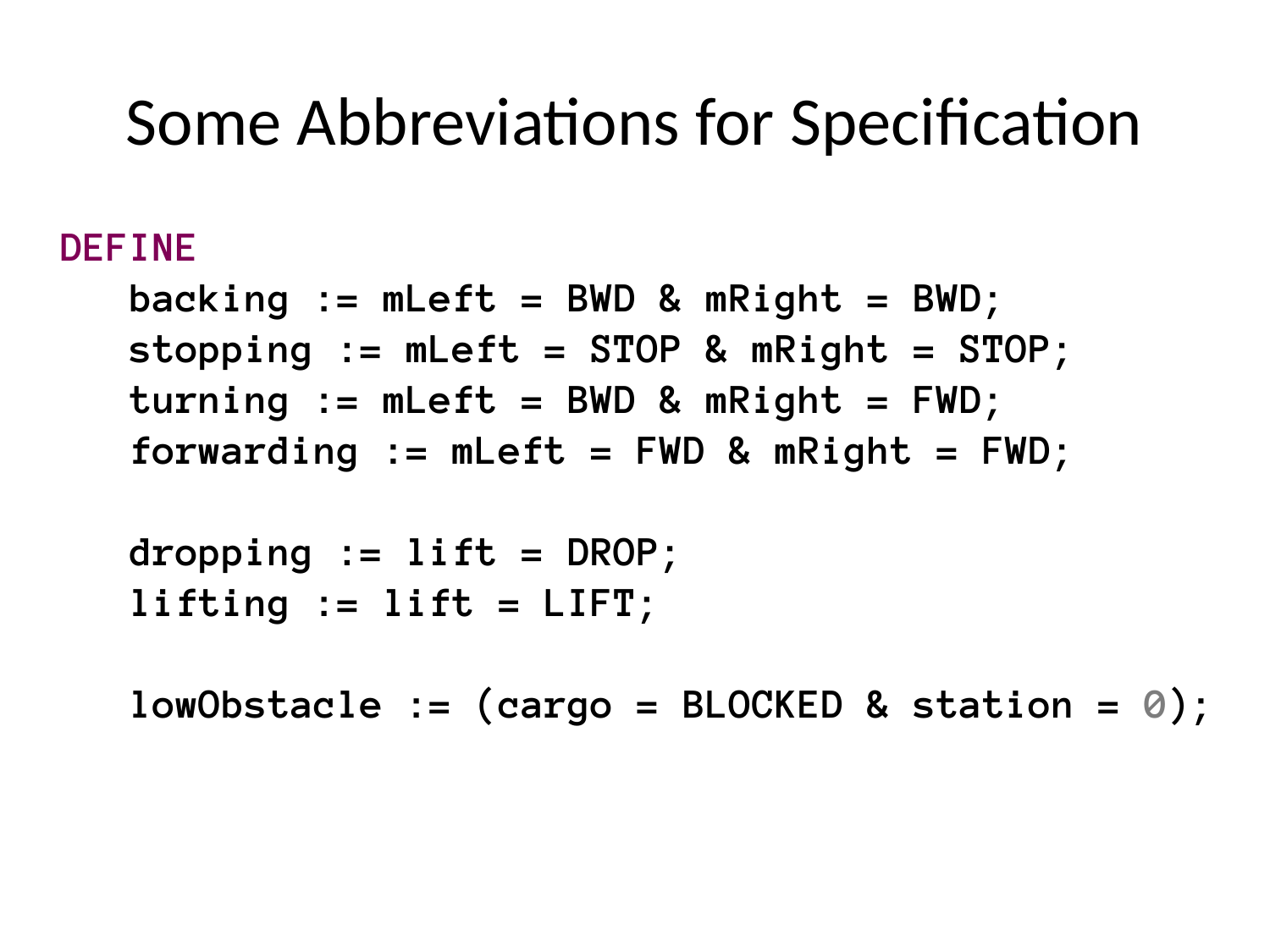

# Some Abbreviations for Specification
 DEFINE
    backing := mLeft = BWD & mRight = BWD;
    stopping := mLeft = STOP & mRight = STOP;
    turning := mLeft = BWD & mRight = FWD;
    forwarding := mLeft = FWD & mRight = FWD;

    dropping := lift = DROP;
    lifting := lift = LIFT;

    lowObstacle := (cargo = BLOCKED & station = 0);